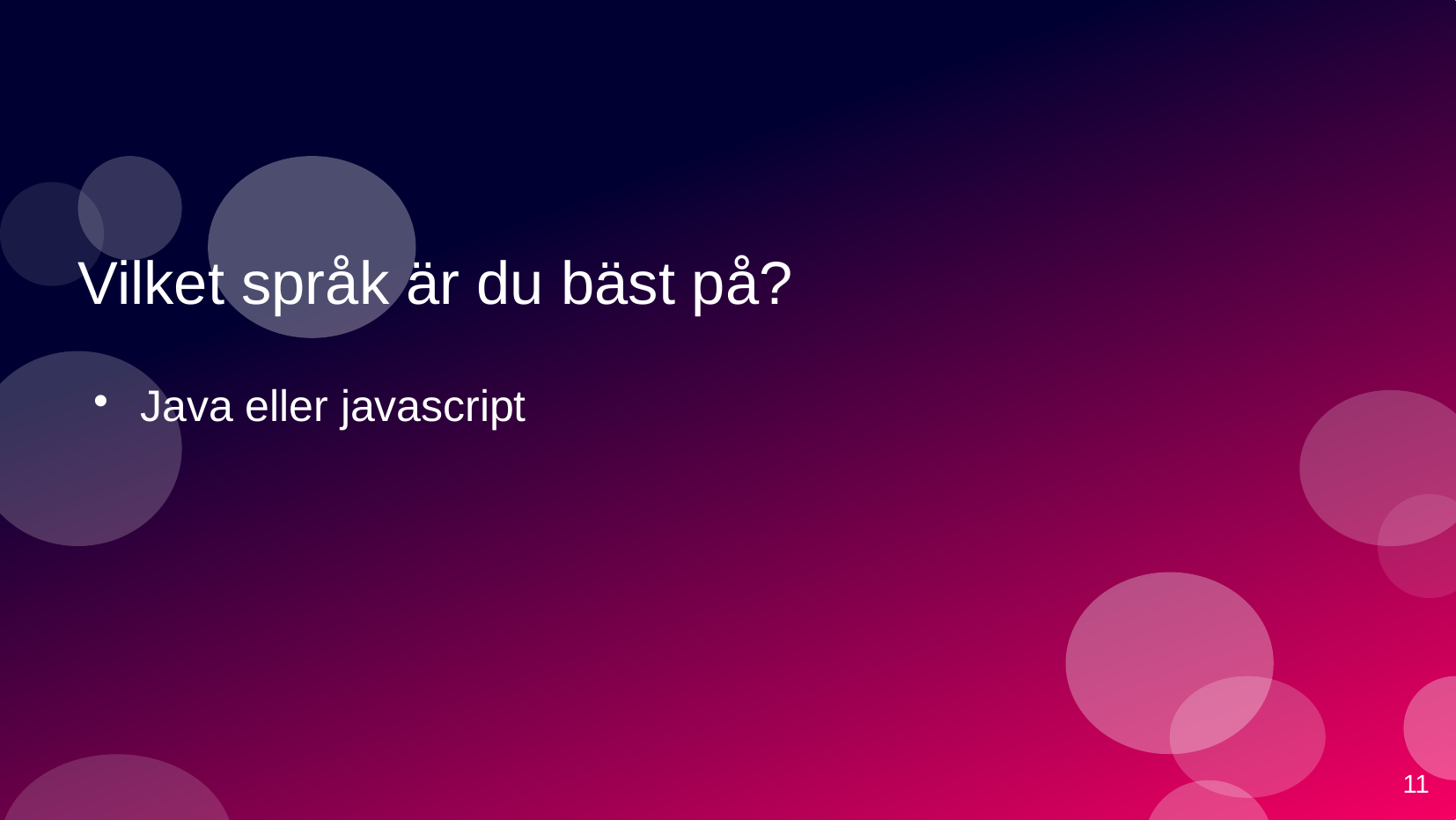

# Vilket språk är du bäst på?
Java eller javascript

11